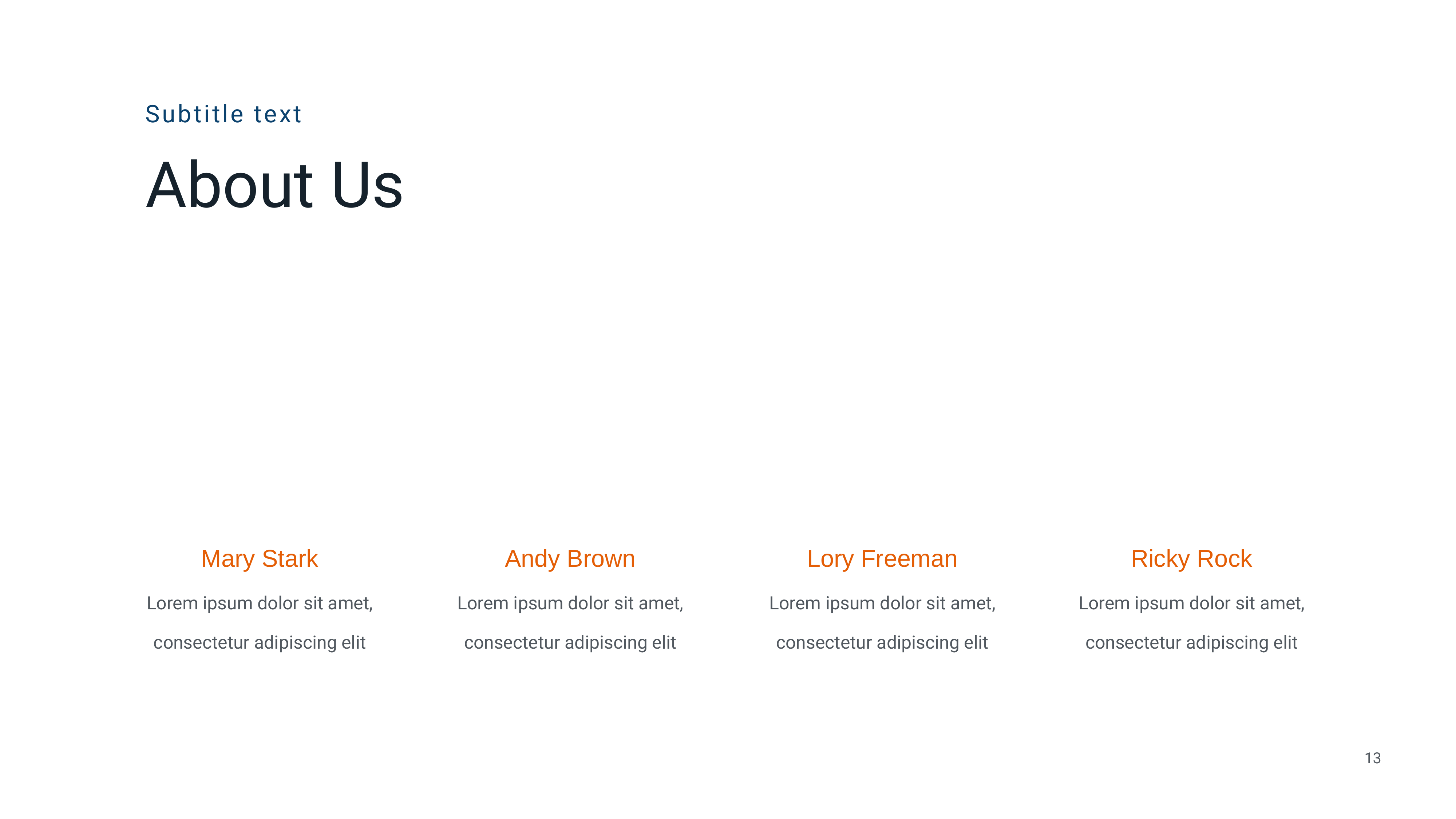

Subtitle text
About Us

Mary Stark
Lorem ipsum dolor sit amet, consectetur adipiscing elit
Andy Brown
Lorem ipsum dolor sit amet, consectetur adipiscing elit
Lory Freeman
Lorem ipsum dolor sit amet, consectetur adipiscing elit
Ricky Rock
Lorem ipsum dolor sit amet, consectetur adipiscing elit
13